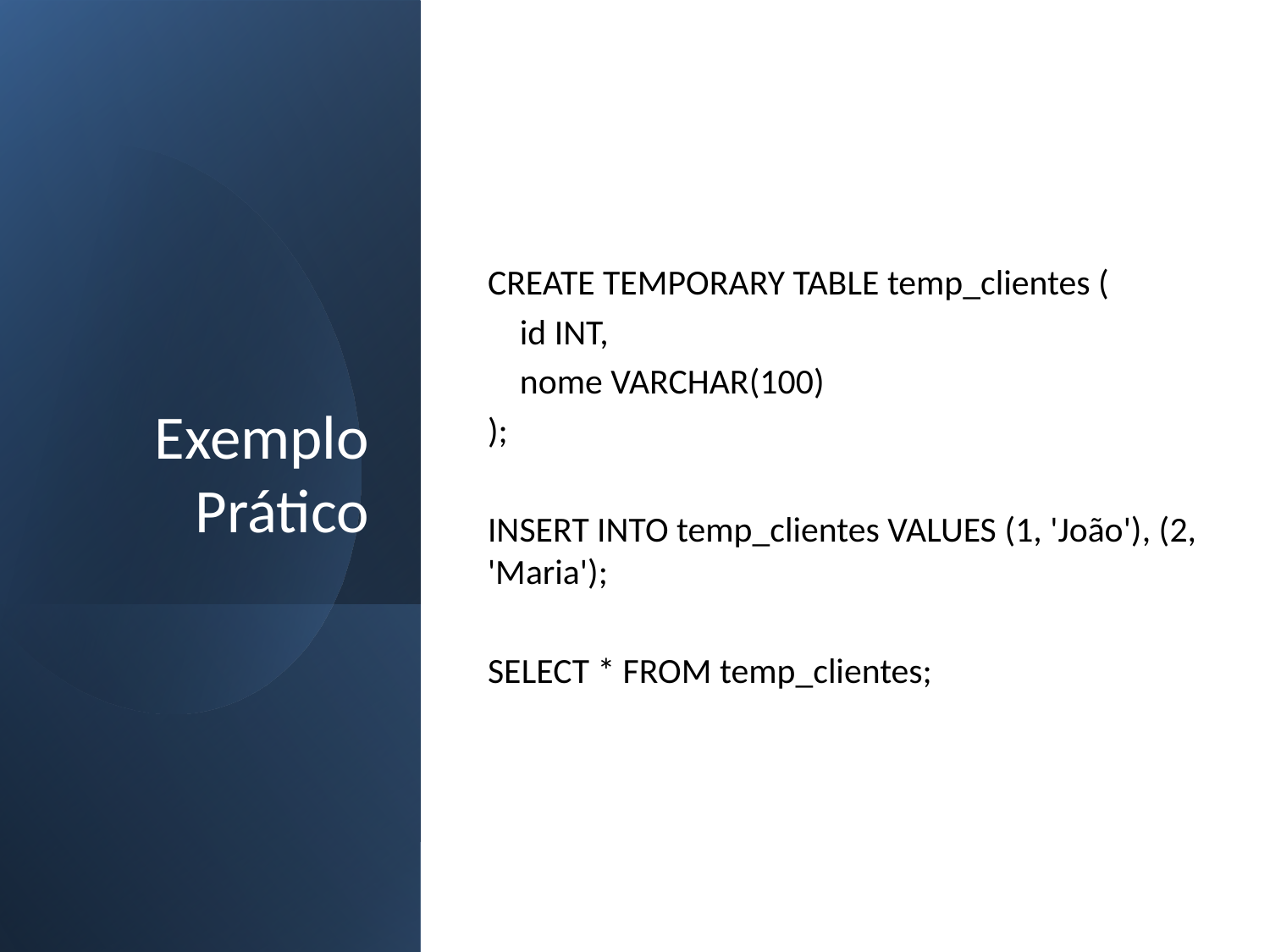

# Exemplo Prático
CREATE TEMPORARY TABLE temp_clientes (
    id INT,
    nome VARCHAR(100)
);

INSERT INTO temp_clientes VALUES (1, 'João'), (2, 'Maria');

SELECT * FROM temp_clientes;